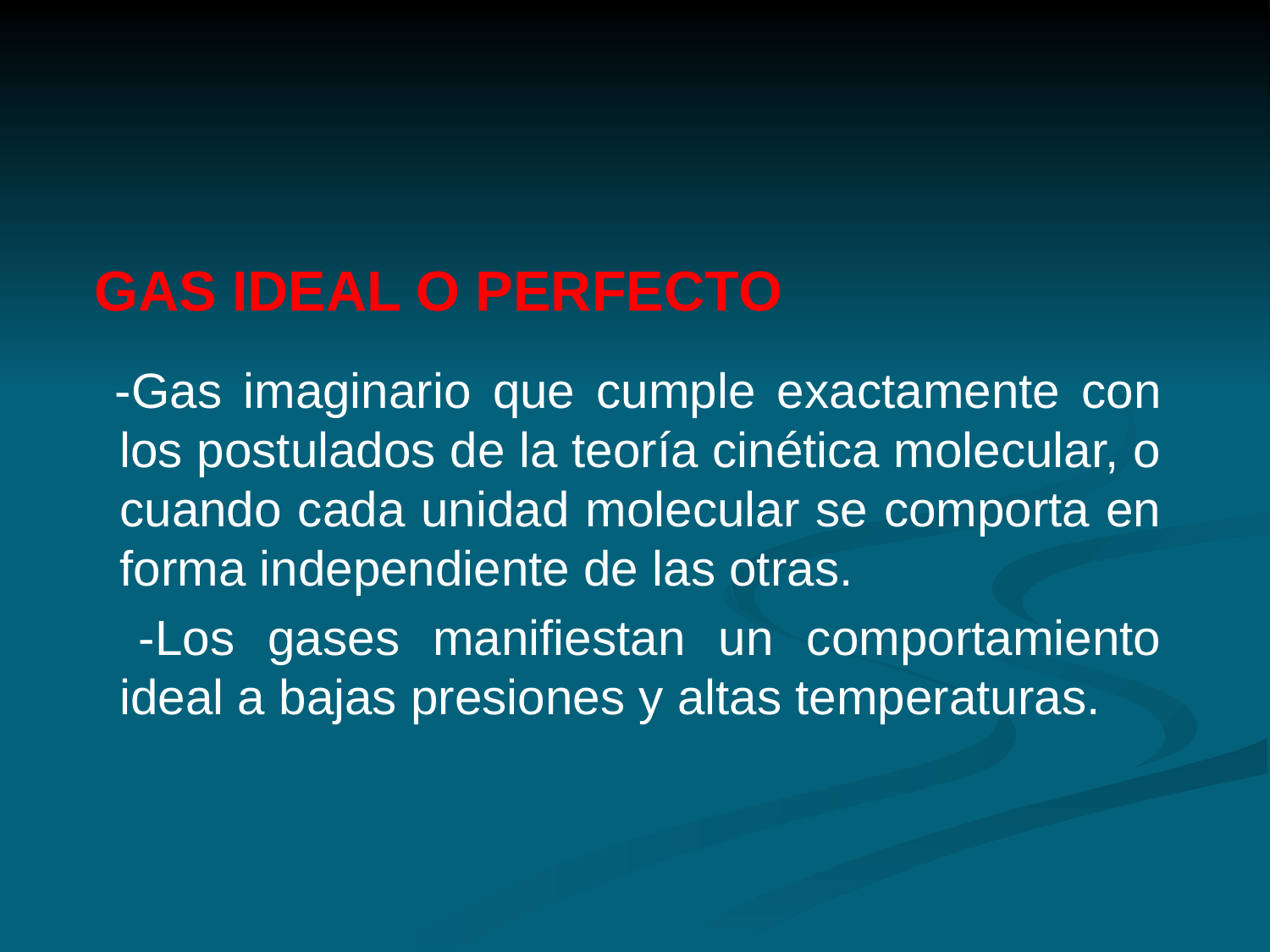

GAS IDEAL O PERFECTO

  -Gas imaginario que cumple exactamente con los postulados de la teoría cinética molecular, o cuando cada unidad molecular se comporta en forma independiente de las otras.
  -Los gases manifiestan un comportamiento ideal a bajas presiones y altas temperaturas.